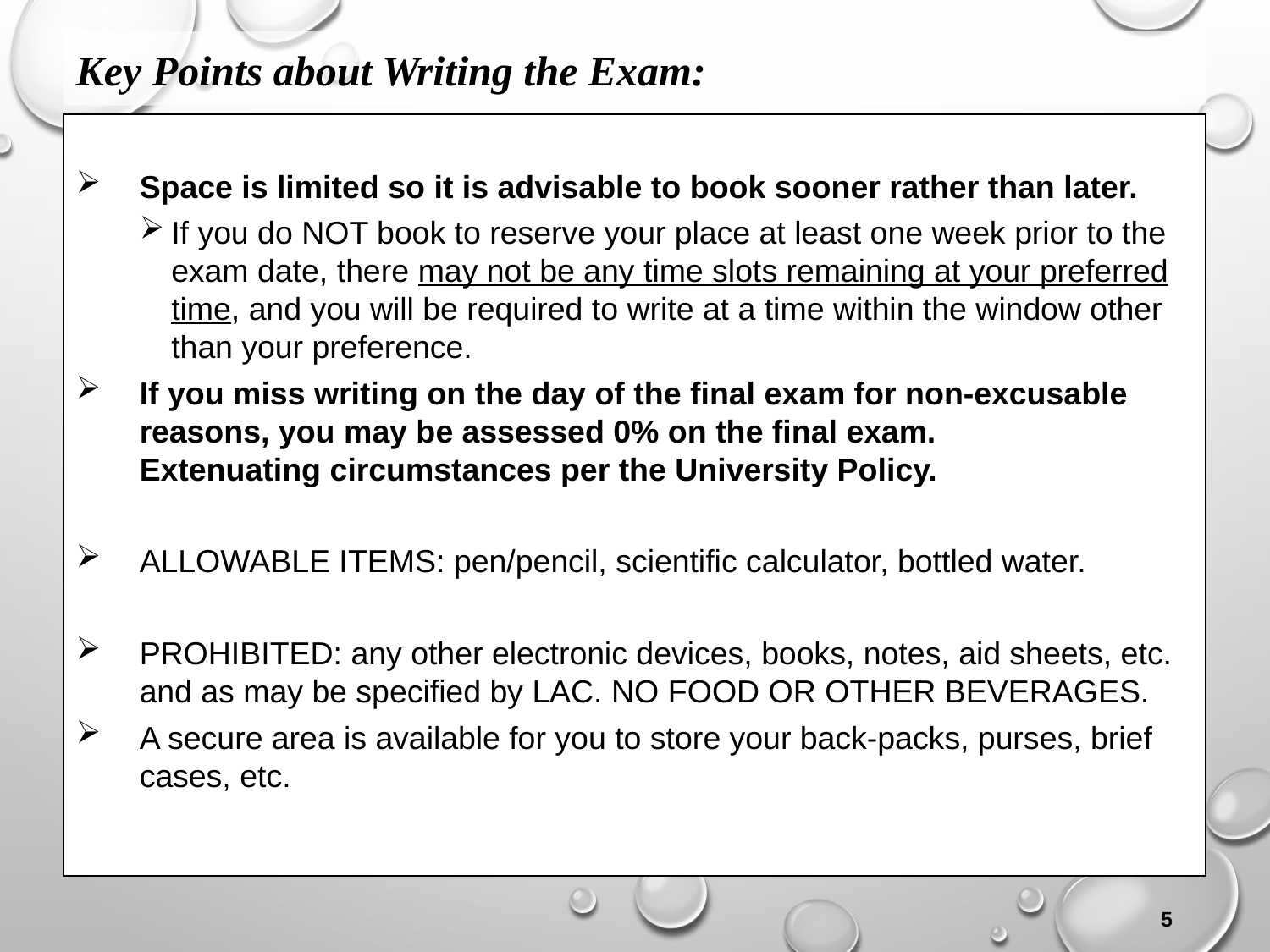

Key Points about Writing the Exam:

Space is limited so it is advisable to book sooner rather than later.
If you do NOT book to reserve your place at least one week prior to the exam date, there may not be any time slots remaining at your preferred time, and you will be required to write at a time within the window other than your preference.
If you miss writing on the day of the final exam for non-excusable reasons, you may be assessed 0% on the final exam.
Extenuating circumstances per the University Policy.

ALLOWABLE ITEMS: pen/pencil, scientific calculator, bottled water.

PROHIBITED: any other electronic devices, books, notes, aid sheets, etc. and as may be specified by LAC. NO FOOD OR OTHER BEVERAGES.
A secure area is available for you to store your back-packs, purses, brief cases, etc.
5